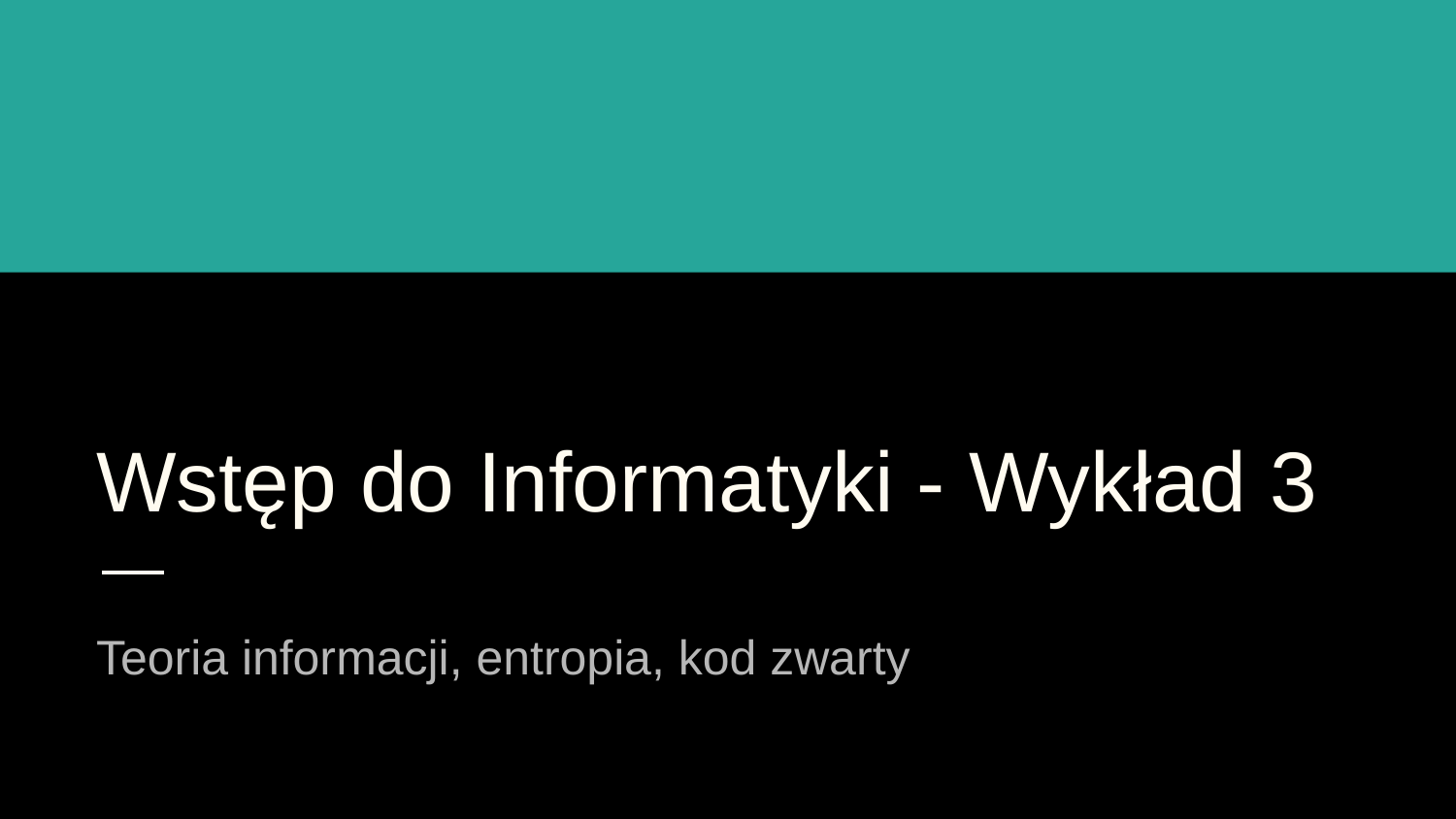

# Wstęp do Informatyki - Wykład 3
Teoria informacji, entropia, kod zwarty